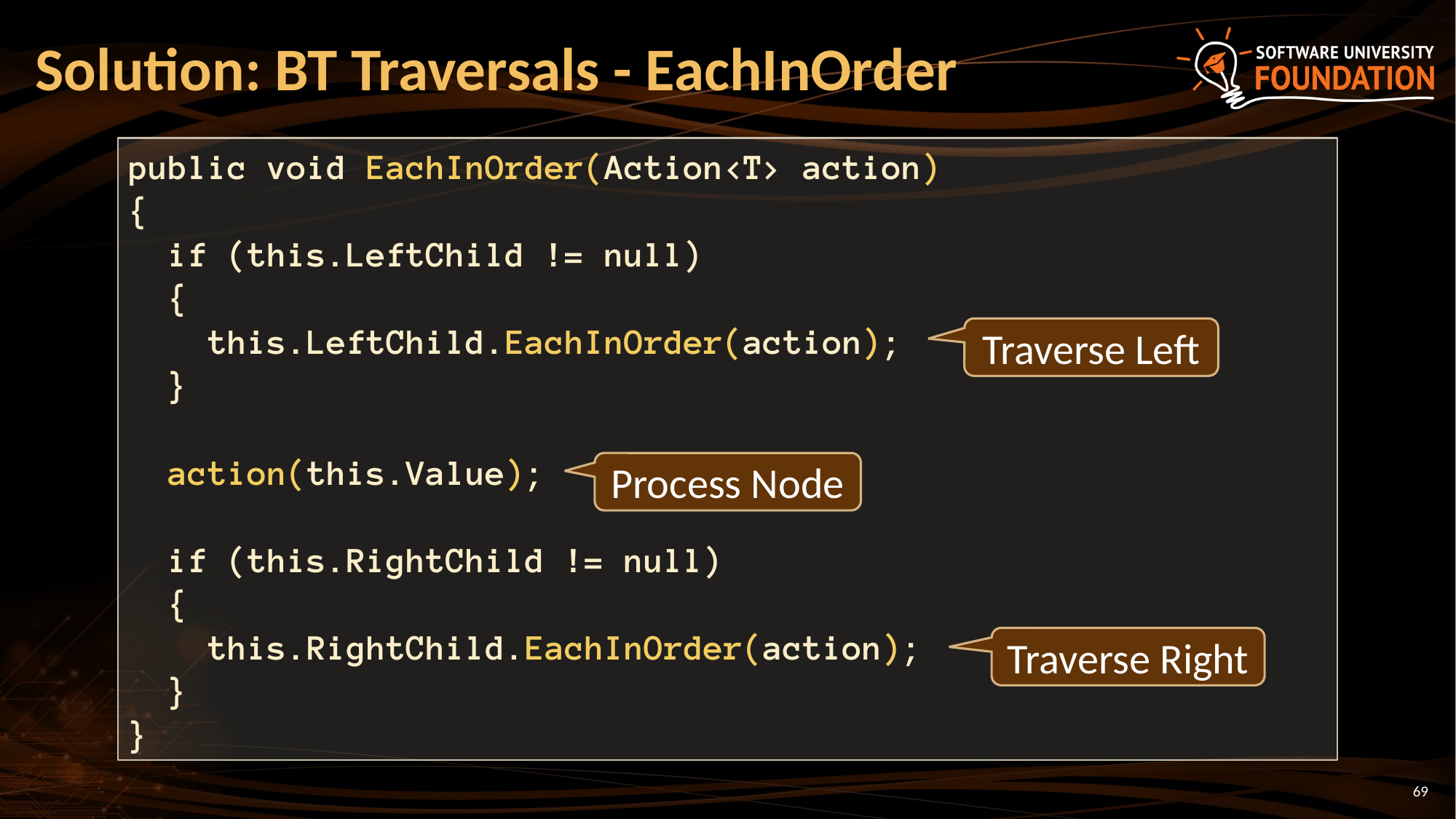

# Solution: BT Traversals - EachInOrder
public void EachInOrder(Action<T> action)
{
  if (this.LeftChild != null)
  {
    this.LeftChild.EachInOrder(action);
  }

  action(this.Value);

  if (this.RightChild != null)
  {
    this.RightChild.EachInOrder(action);
  }
}
Traverse Left
Process Node
Traverse Right
69